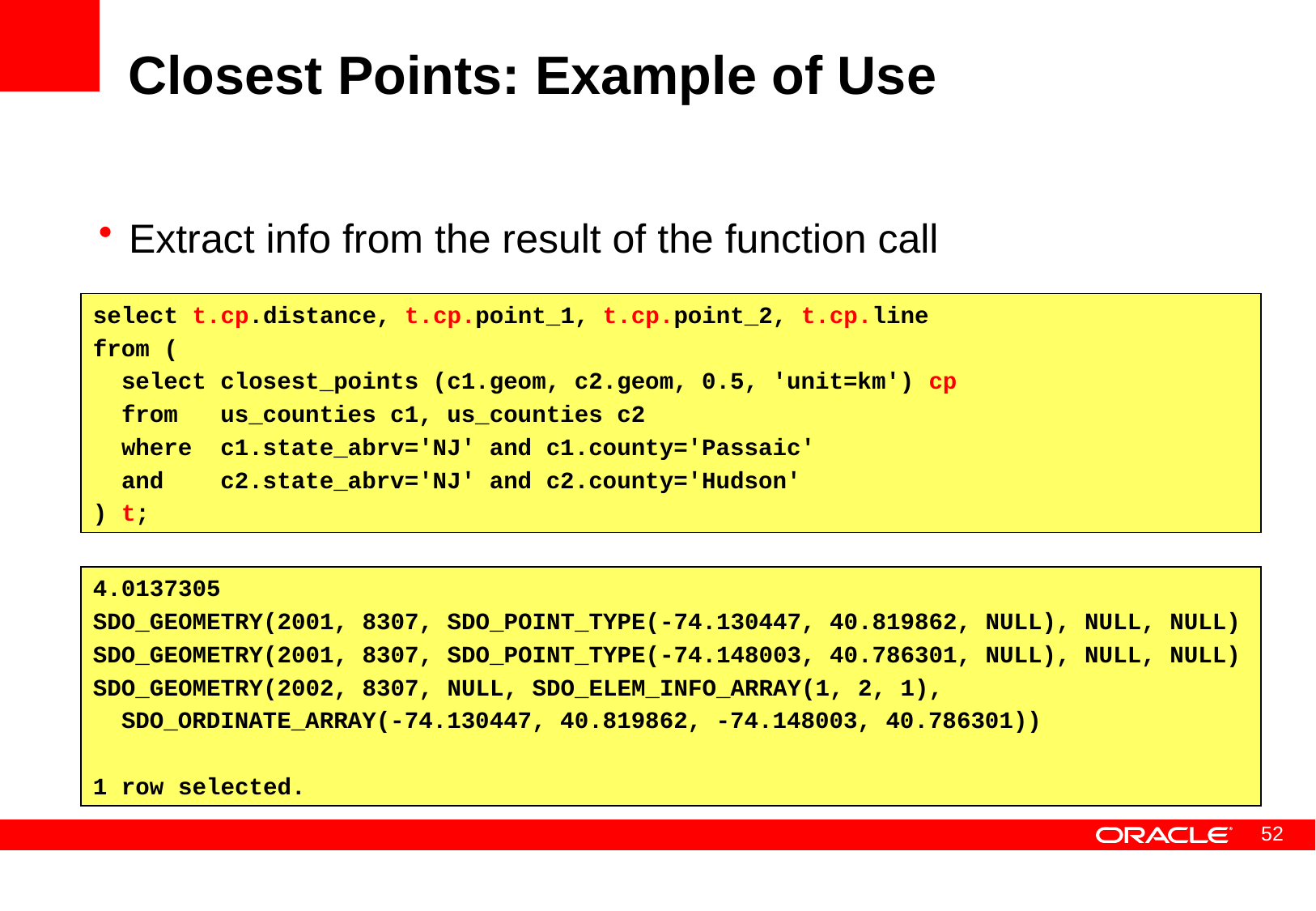

# Closest Points: Example of Use
Extract info from the result of the function call
select t.cp.distance, t.cp.point_1, t.cp.point_2, t.cp.line
from (
  select closest_points (c1.geom, c2.geom, 0.5, 'unit=km') cp
  from   us_counties c1, us_counties c2
  where  c1.state_abrv='NJ' and c1.county='Passaic'
  and    c2.state_abrv='NJ' and c2.county='Hudson'
) t;
4.0137305
SDO_GEOMETRY(2001, 8307, SDO_POINT_TYPE(-74.130447, 40.819862, NULL), NULL, NULL)
SDO_GEOMETRY(2001, 8307, SDO_POINT_TYPE(-74.148003, 40.786301, NULL), NULL, NULL)
SDO_GEOMETRY(2002, 8307, NULL, SDO_ELEM_INFO_ARRAY(1, 2, 1),
  SDO_ORDINATE_ARRAY(-74.130447, 40.819862, -74.148003, 40.786301))

1 row selected.